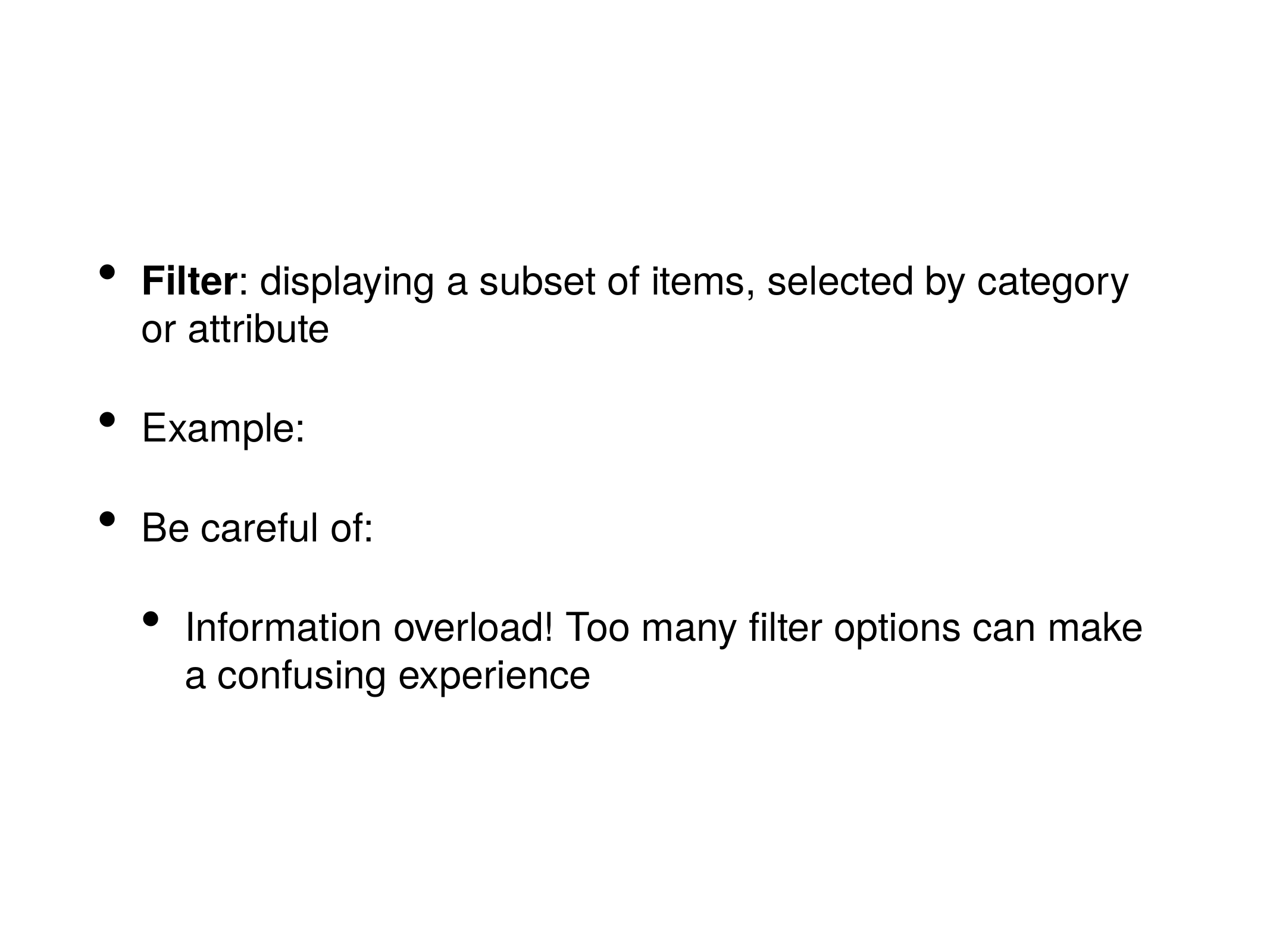

Filter: displaying a subset of items, selected by category or attribute
Example:
Be careful of:
Information overload! Too many filter options can make a confusing experience